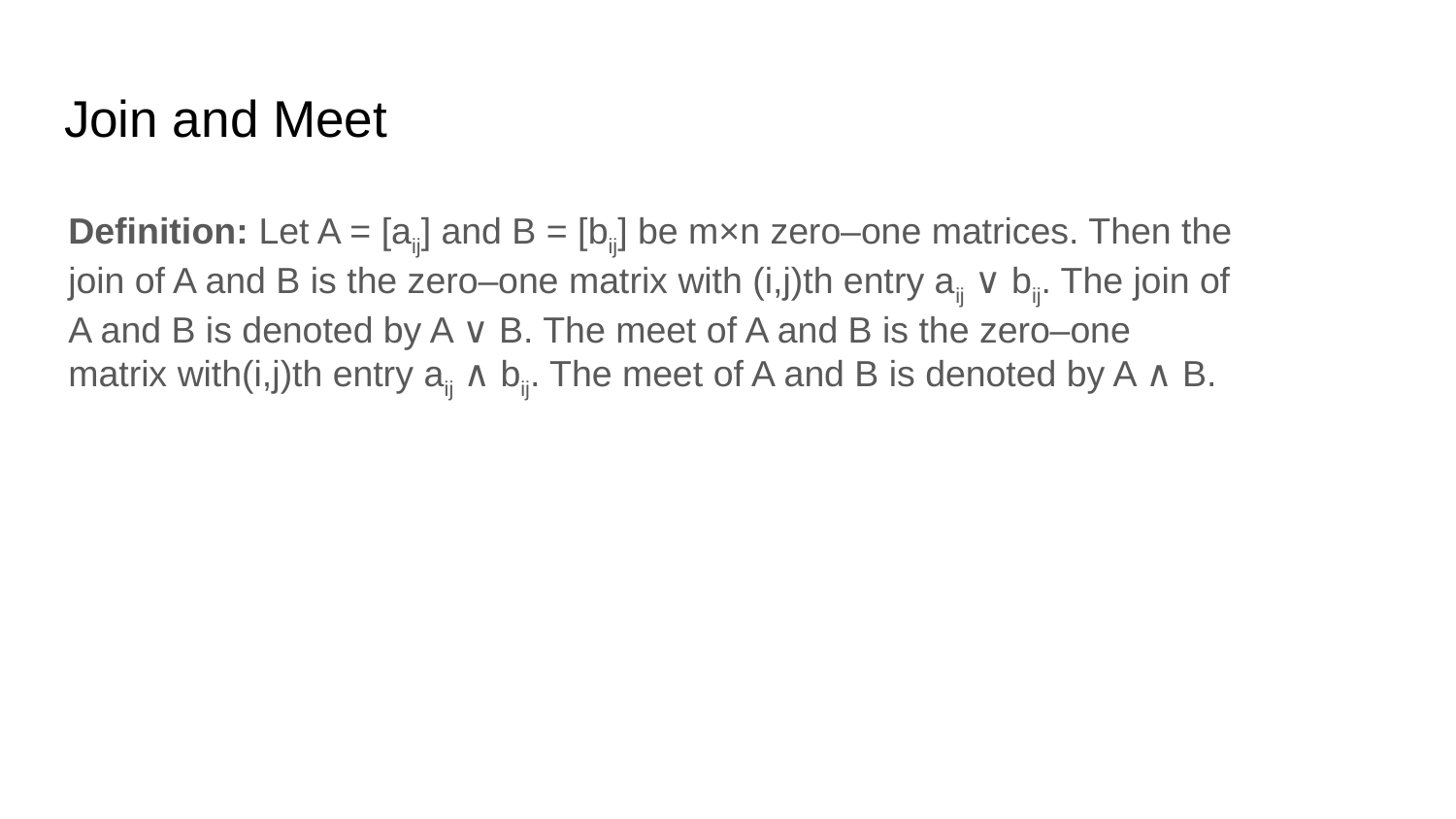

# Join and Meet
Definition: Let A = [aij] and B = [bij] be m×n zero–one matrices. Then the join of A and B is the zero–one matrix with (i,j)th entry aij ∨ bij. The join of A and B is denoted by A ∨ B. The meet of A and B is the zero–one matrix with(i,j)th entry aij ∧ bij. The meet of A and B is denoted by A ∧ B.